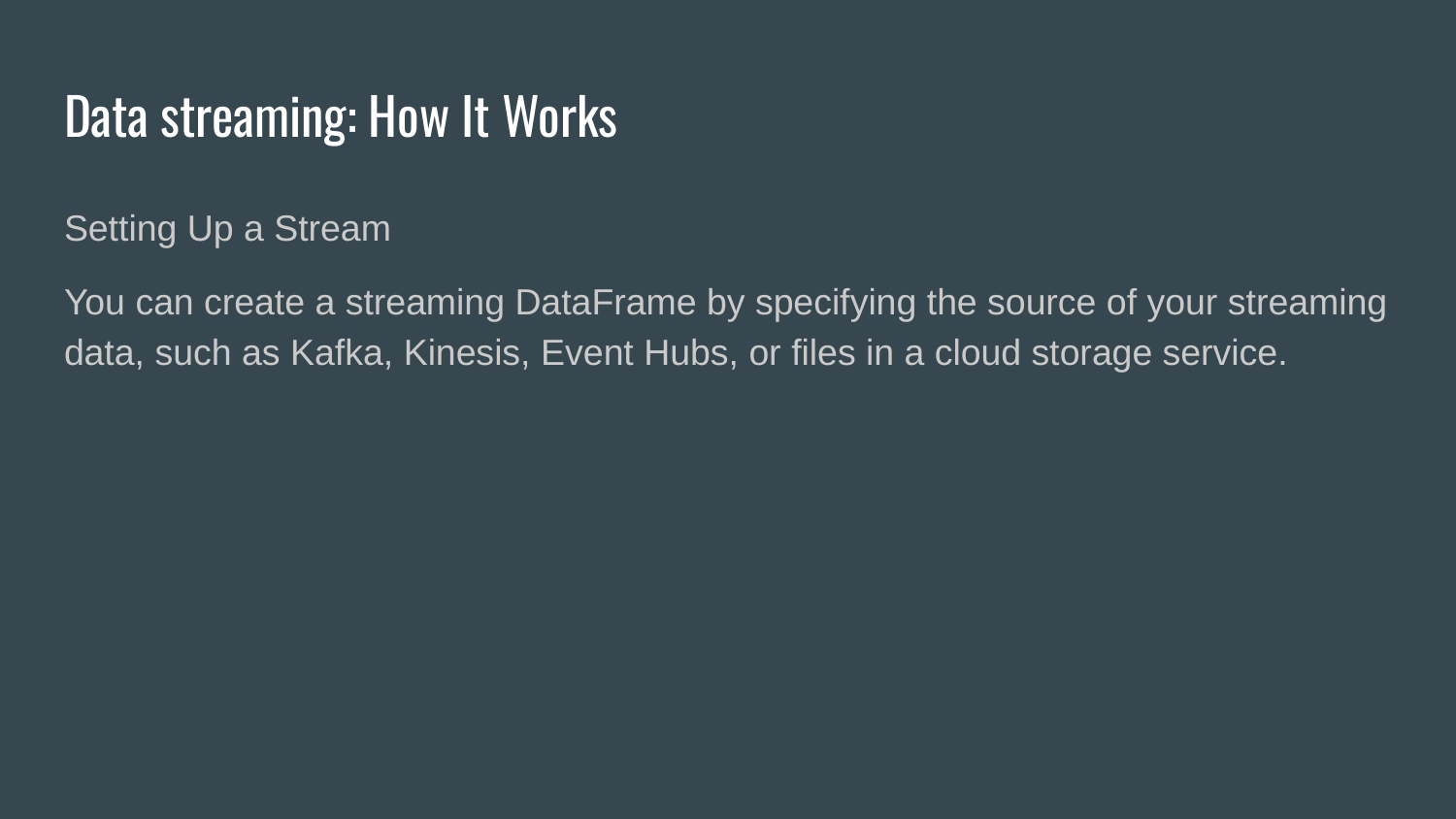

# Data streaming: How It Works
Setting Up a Stream
You can create a streaming DataFrame by specifying the source of your streaming data, such as Kafka, Kinesis, Event Hubs, or files in a cloud storage service.